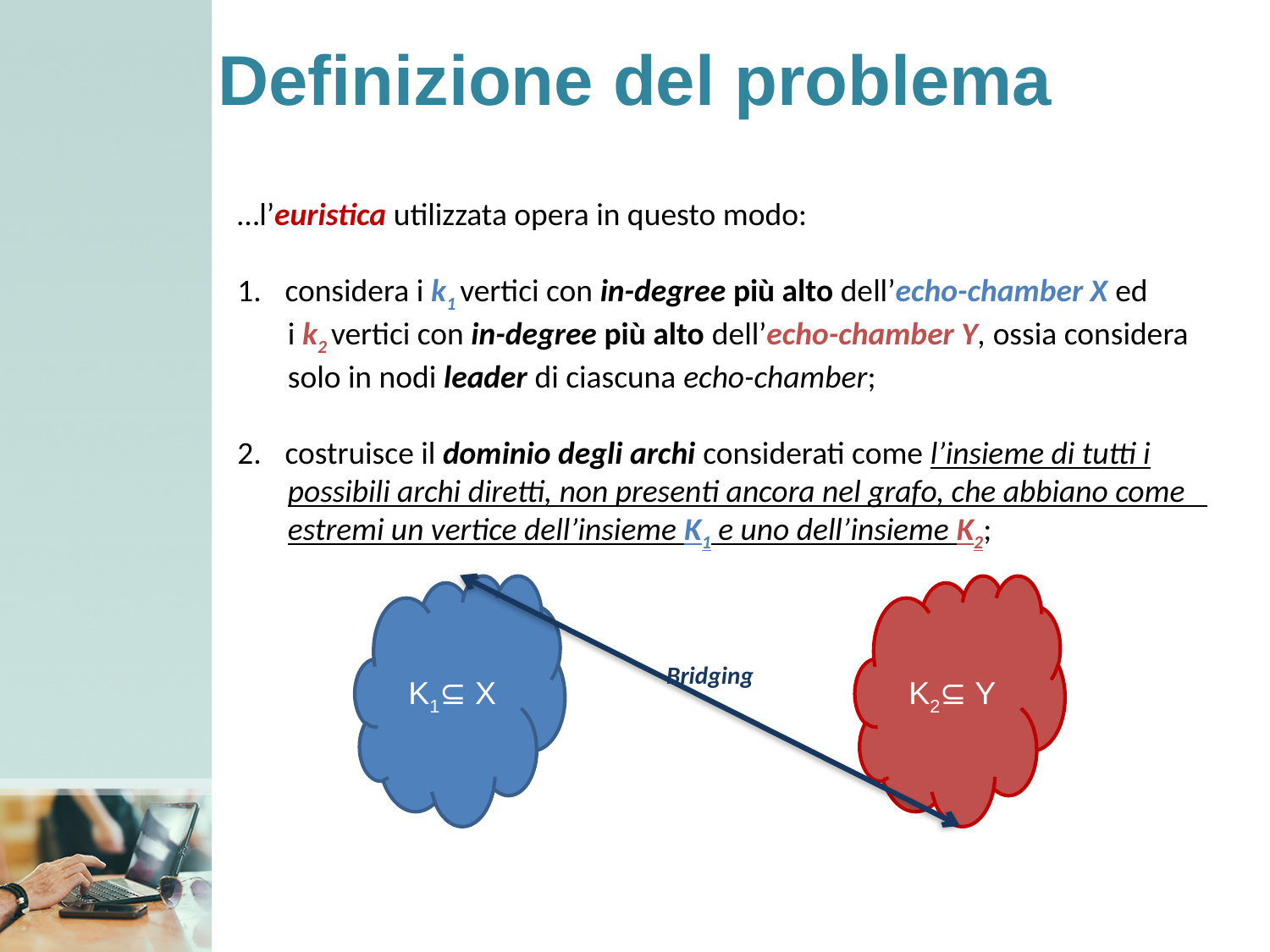

# Definizione del problema
…l’euristica utilizzata opera in questo modo:

considera i k1 vertici con in-degree più alto dell’echo-chamber X ed
       i k2 vertici con in-degree più alto dell’echo-chamber Y, ossia considera
       solo in nodi leader di ciascuna echo-chamber;

costruisce il dominio degli archi considerati come l’insieme di tutti i
       possibili archi diretti, non presenti ancora nel grafo, che abbiano come
       estremi un vertice dell’insieme K1 e uno dell’insieme K2;

K2⊆ Y
K1⊆ X
Bridging